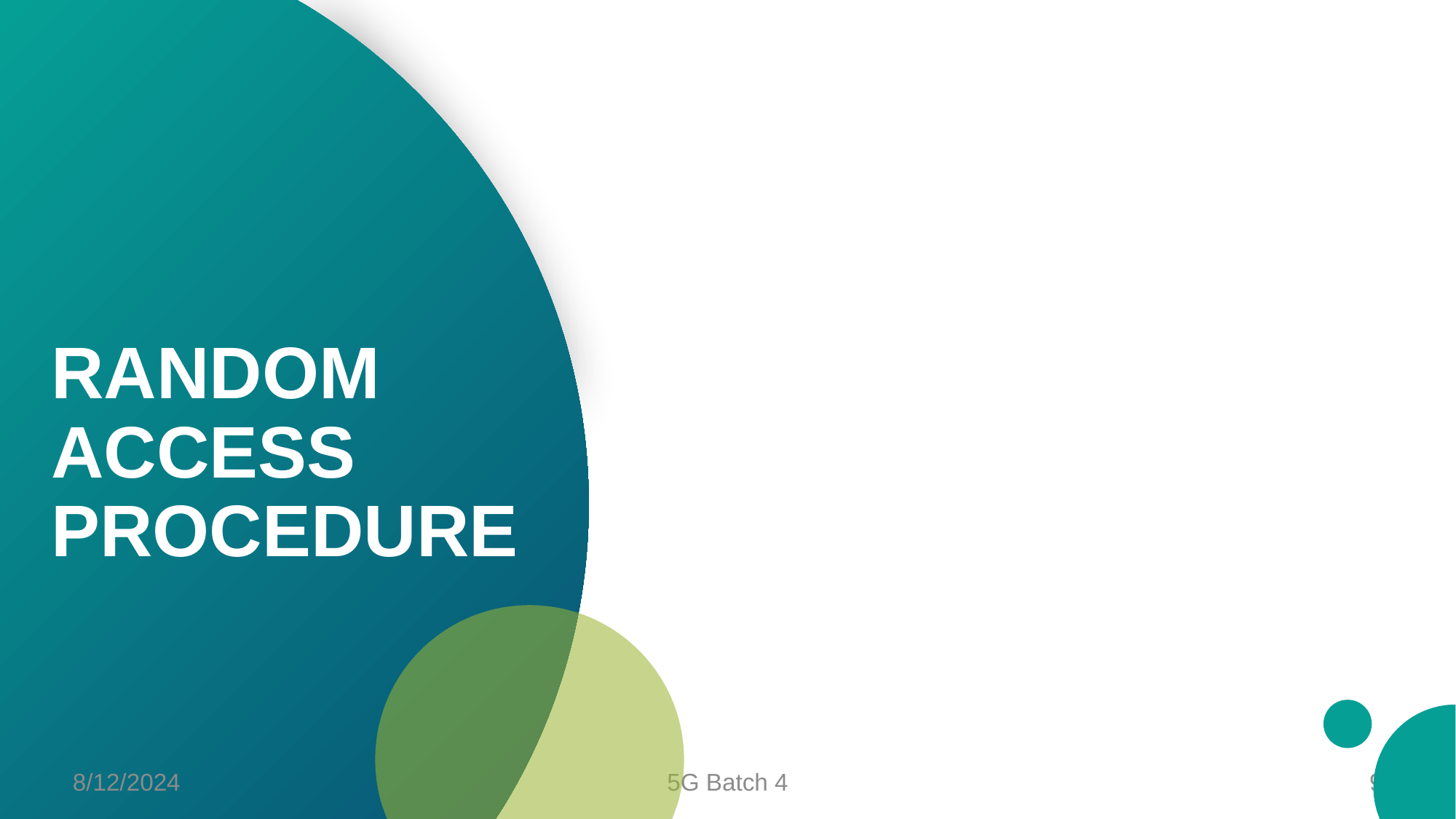

# Random Access Procedure

8/12/2024
5G Batch 4
9